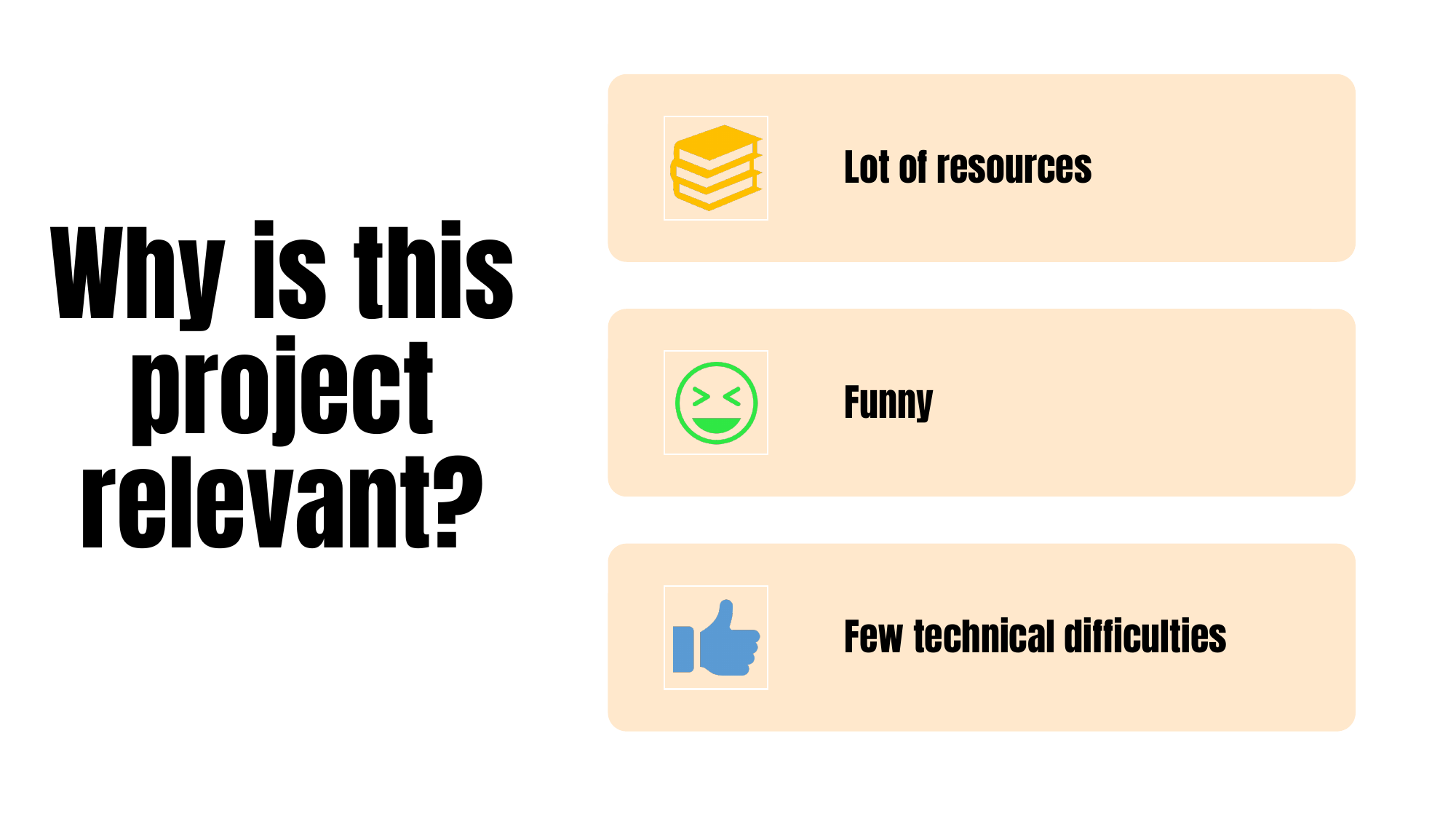

# Why is this project relevant?
Lot of resources
Funny
Few technical difficulties